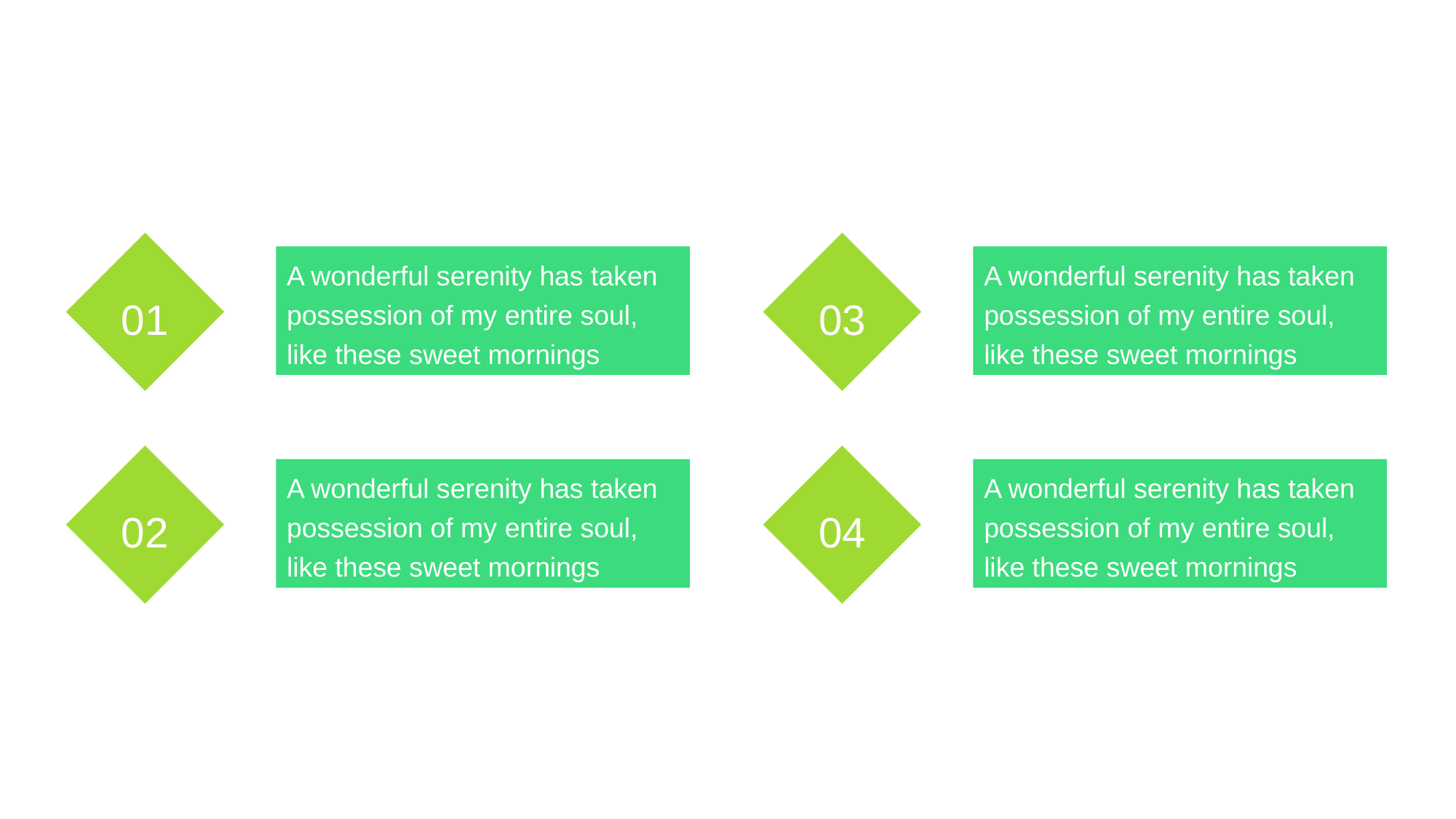

About Values
Creative Presentaiton Template

01

03
A wonderful serenity has taken possession of my entire soul, like these sweet mornings
A wonderful serenity has taken possession of my entire soul, like these sweet mornings

02

04
A wonderful serenity has taken possession of my entire soul, like these sweet mornings
A wonderful serenity has taken possession of my entire soul, like these sweet mornings